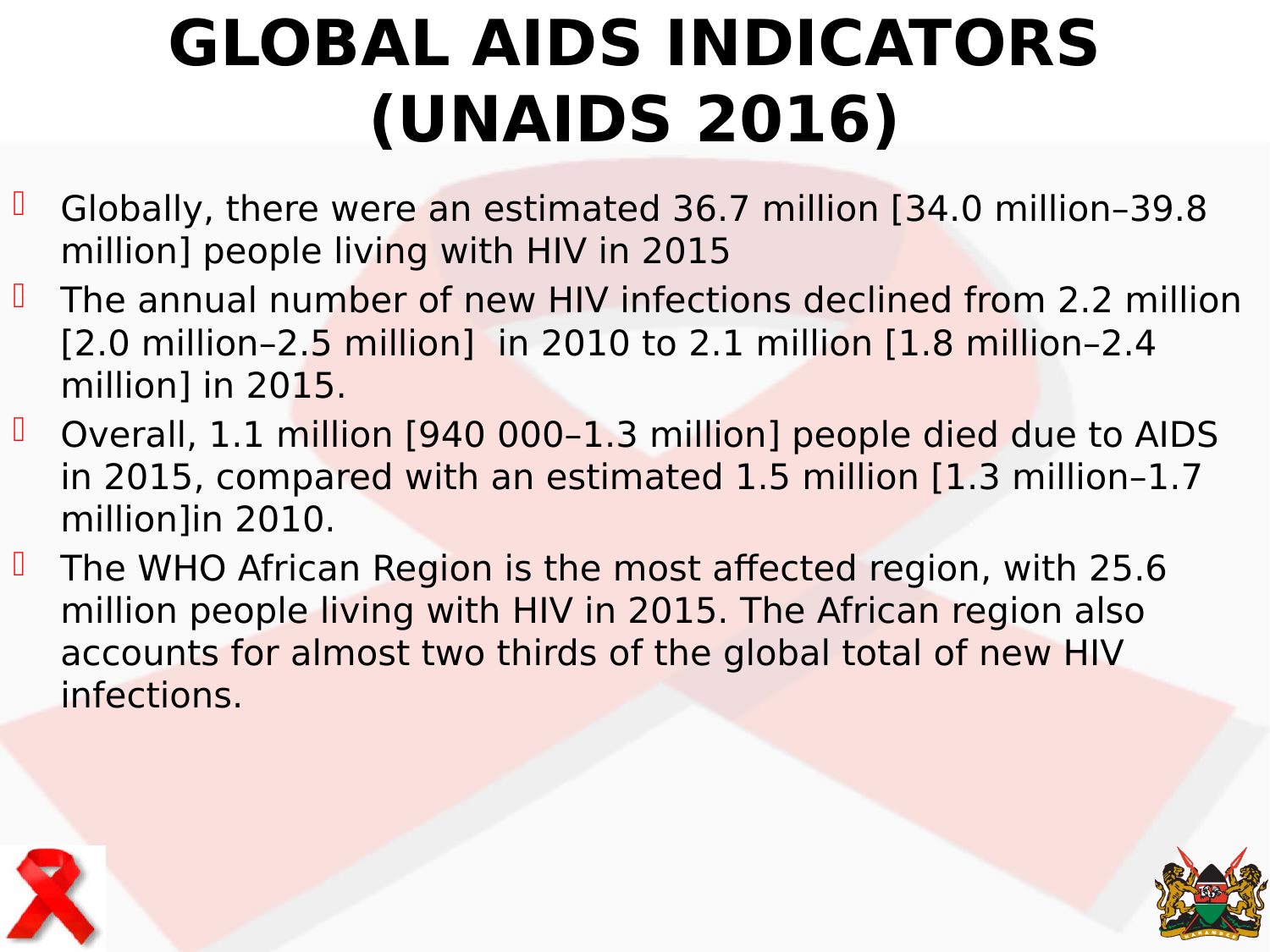

# GLOBAL AIDS INDICATORS (UNAIDS 2016)
Globally, there were an estimated 36.7 million [34.0 million–39.8 million] people living with HIV in 2015
The annual number of new HIV infections declined from 2.2 million [2.0 million–2.5 million]  in 2010 to 2.1 million [1.8 million–2.4 million] in 2015.
Overall, 1.1 million [940 000–1.3 million] people died due to AIDS in 2015, compared with an estimated 1.5 million [1.3 million–1.7 million]in 2010.
The WHO African Region is the most affected region, with 25.6 million people living with HIV in 2015. The African region also accounts for almost two thirds of the global total of new HIV infections.